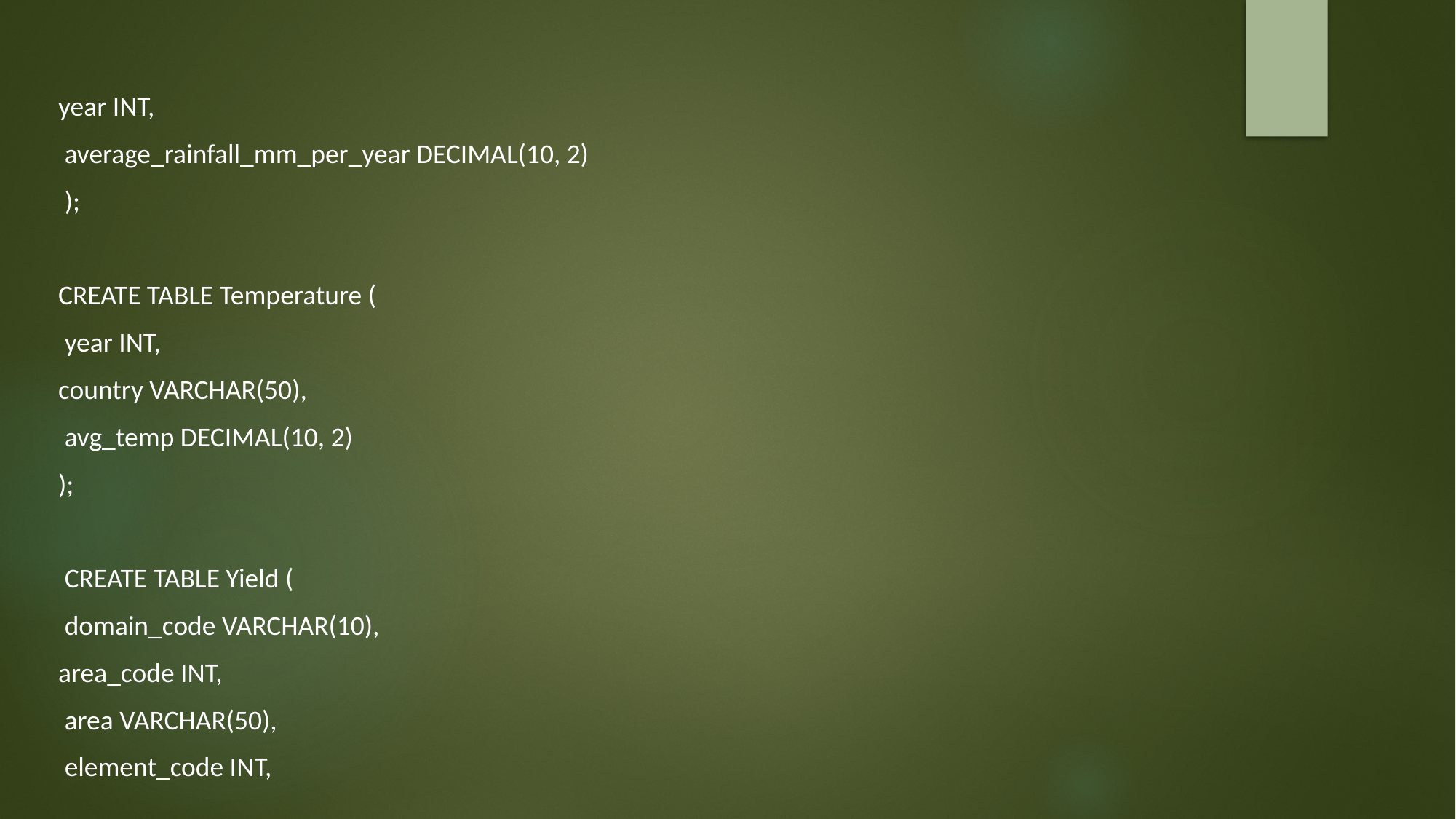

year INT,
    average_rainfall_mm_per_year DECIMAL(10, 2)
    );

   CREATE TABLE Temperature (
    year INT,
   country VARCHAR(50),
    avg_temp DECIMAL(10, 2)
   );

    CREATE TABLE Yield (
    domain_code VARCHAR(10),
   area_code INT,
    area VARCHAR(50),
    element_code INT,